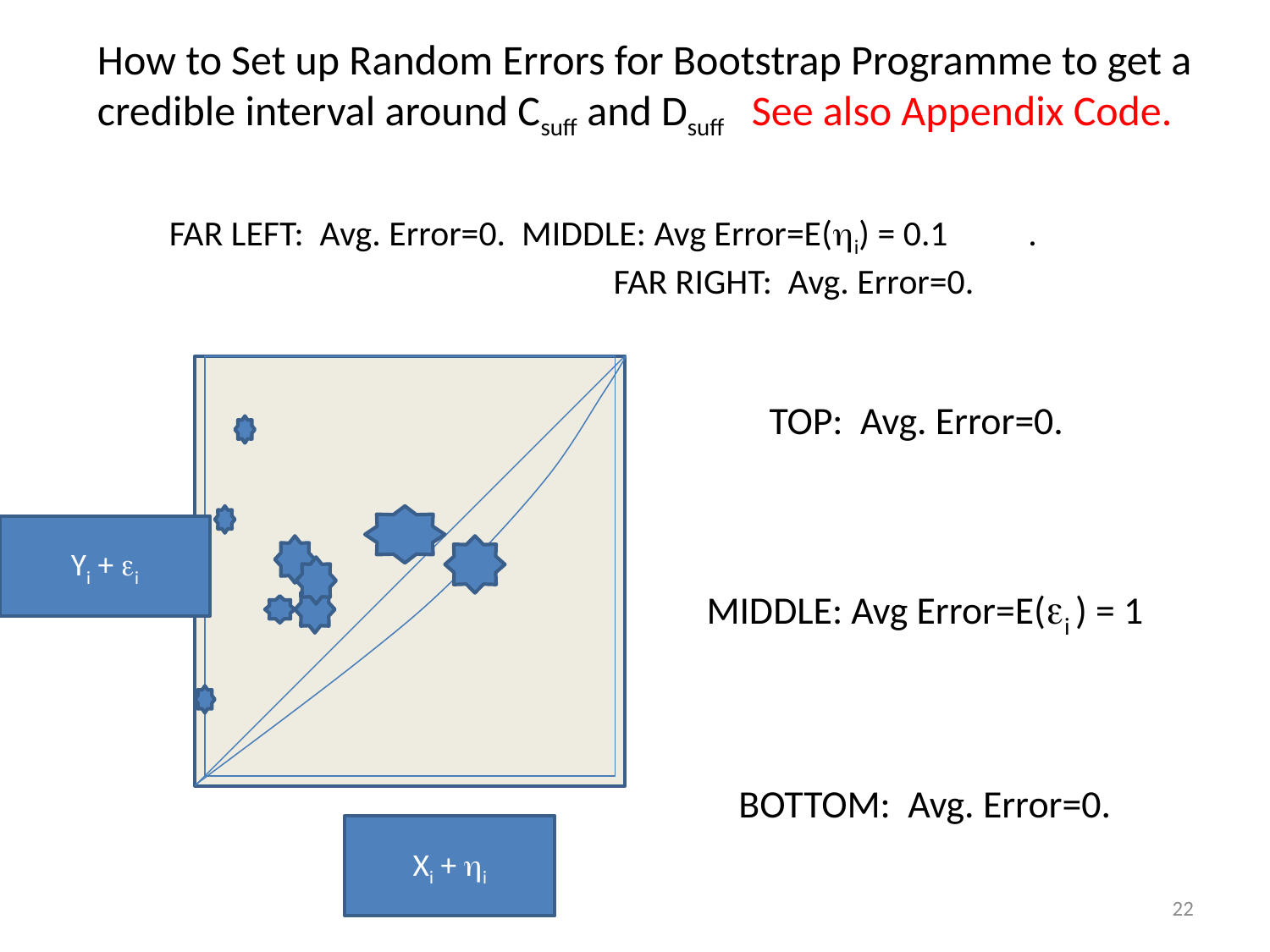

How to Set up Random Errors for Bootstrap Programme to get a credible interval around Csuff and Dsuff     See also Appendix Code.
# FAR LEFT:  Avg. Error=0.  MIDDLE: Avg Error=E(ηi) = 0.1          . FAR RIGHT:  Avg. Error=0.
TOP:  Avg. Error=0.

MIDDLE: Avg Error=E(εi ) = 1

BOTTOM:  Avg. Error=0.

Yi + εi

Xi + ηi
22